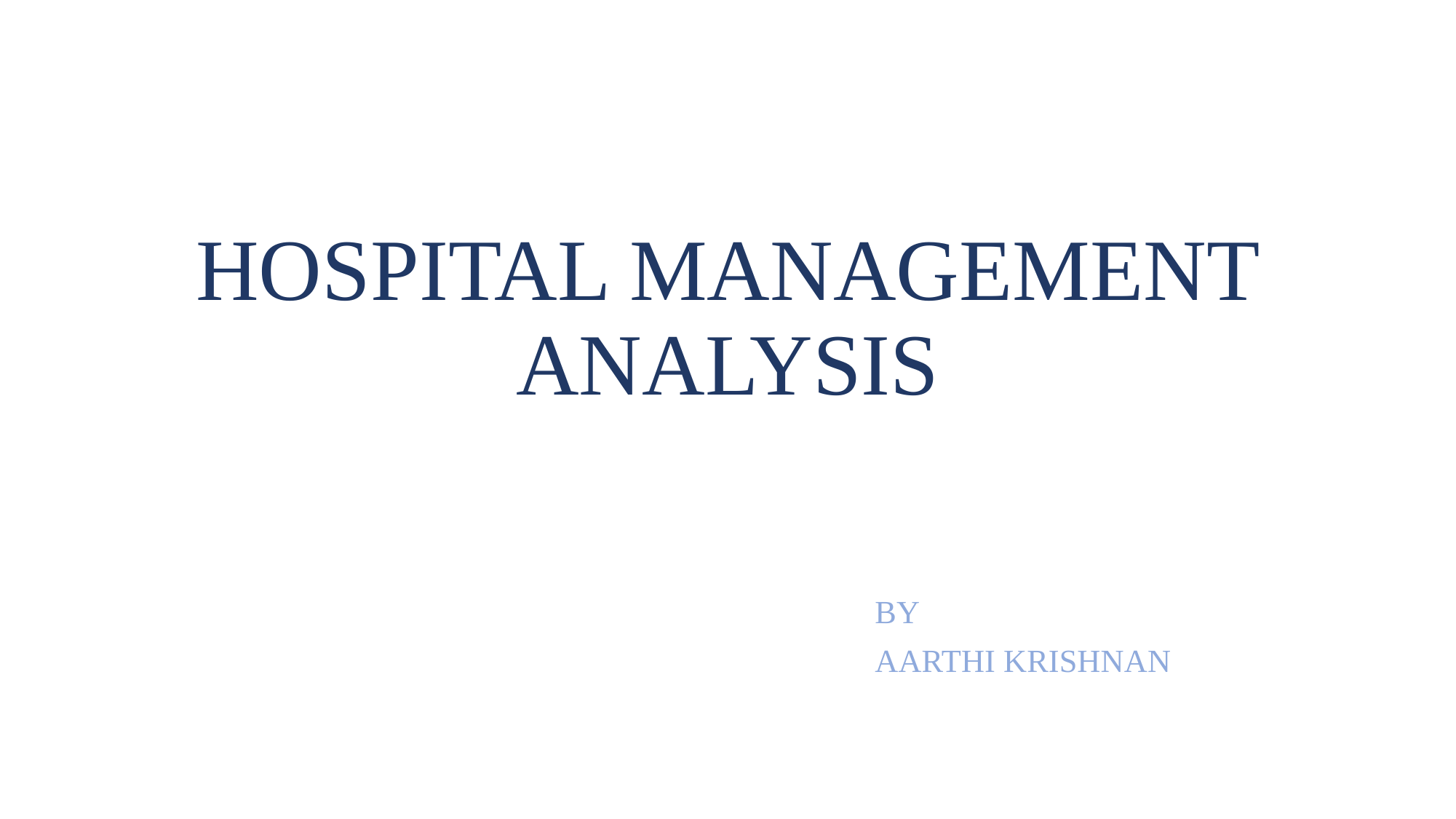

# HOSPITAL MANAGEMENT ANALYSIS
BY
AARTHI KRISHNAN